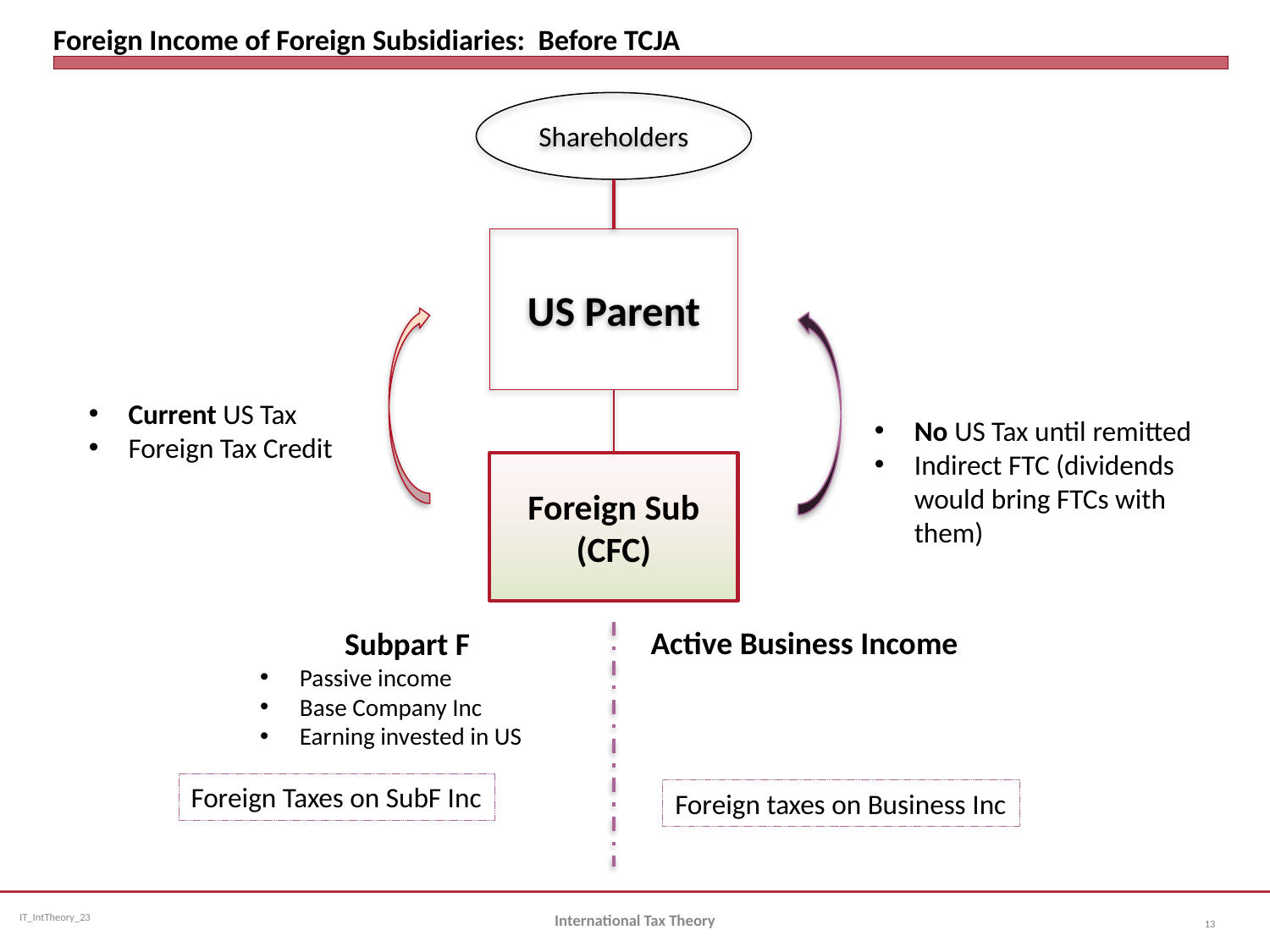

# Foreign Income of Foreign Subsidiaries:  Before TCJA
Shareholders
US Parent

Current US Tax
Foreign Tax Credit
No US Tax until remitted
Indirect FTC (dividends would bring FTCs with them)
Foreign Sub
(CFC)
Active Business Income
Subpart F
Passive income
Base Company Inc
Earning invested in US

Foreign Taxes on SubF Inc
Foreign taxes on Business Inc
International Tax Theory
13